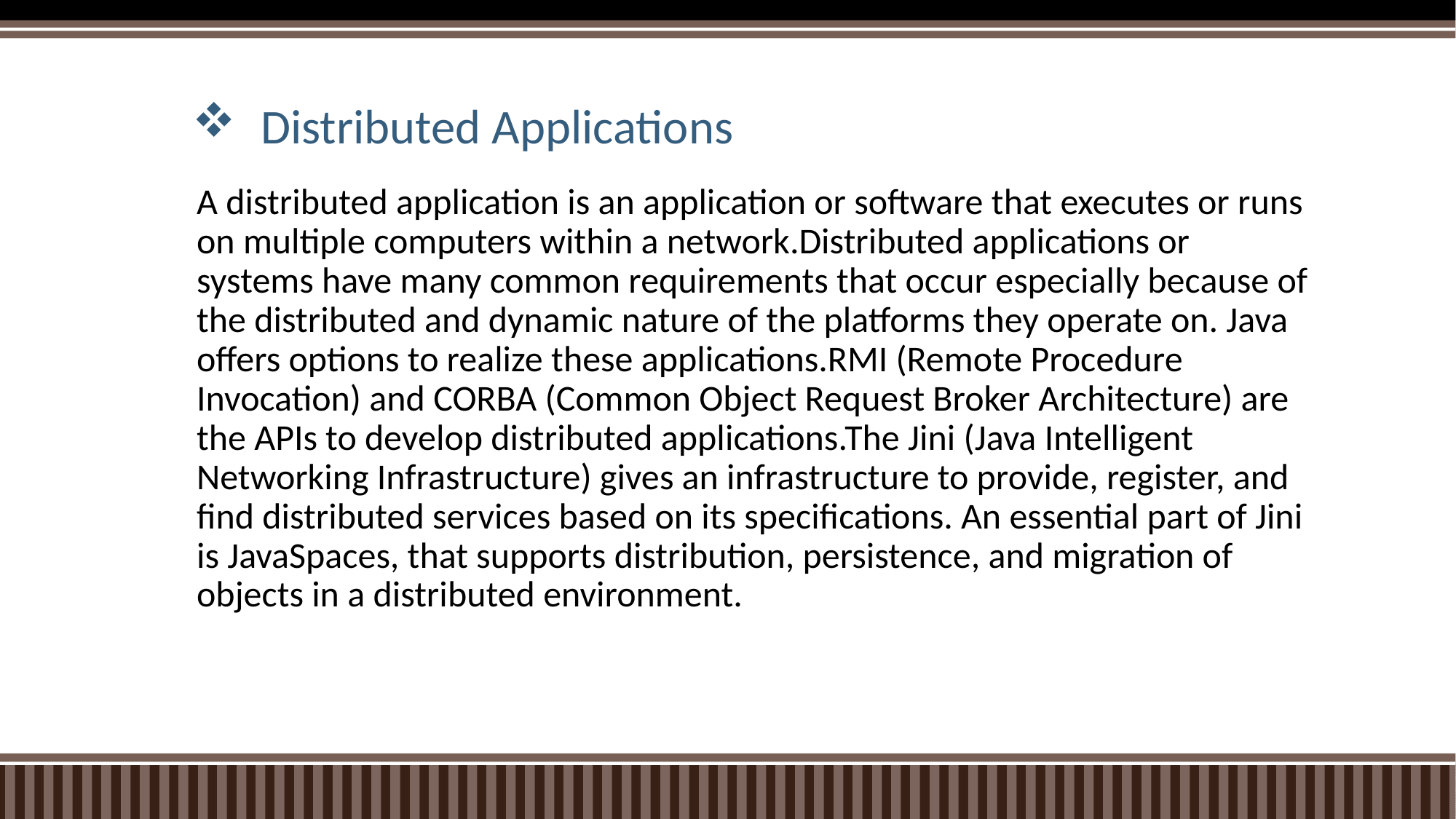

# Distributed Applications
A distributed application is an application or software that executes or runs on multiple computers within a network.Distributed applications or systems have many common requirements that occur especially because of the distributed and dynamic nature of the platforms they operate on. Java offers options to realize these applications.RMI (Remote Procedure Invocation) and CORBA (Common Object Request Broker Architecture) are the APIs to develop distributed applications.The Jini (Java Intelligent Networking Infrastructure) gives an infrastructure to provide, register, and find distributed services based on its specifications. An essential part of Jini is JavaSpaces, that supports distribution, persistence, and migration of objects in a distributed environment.